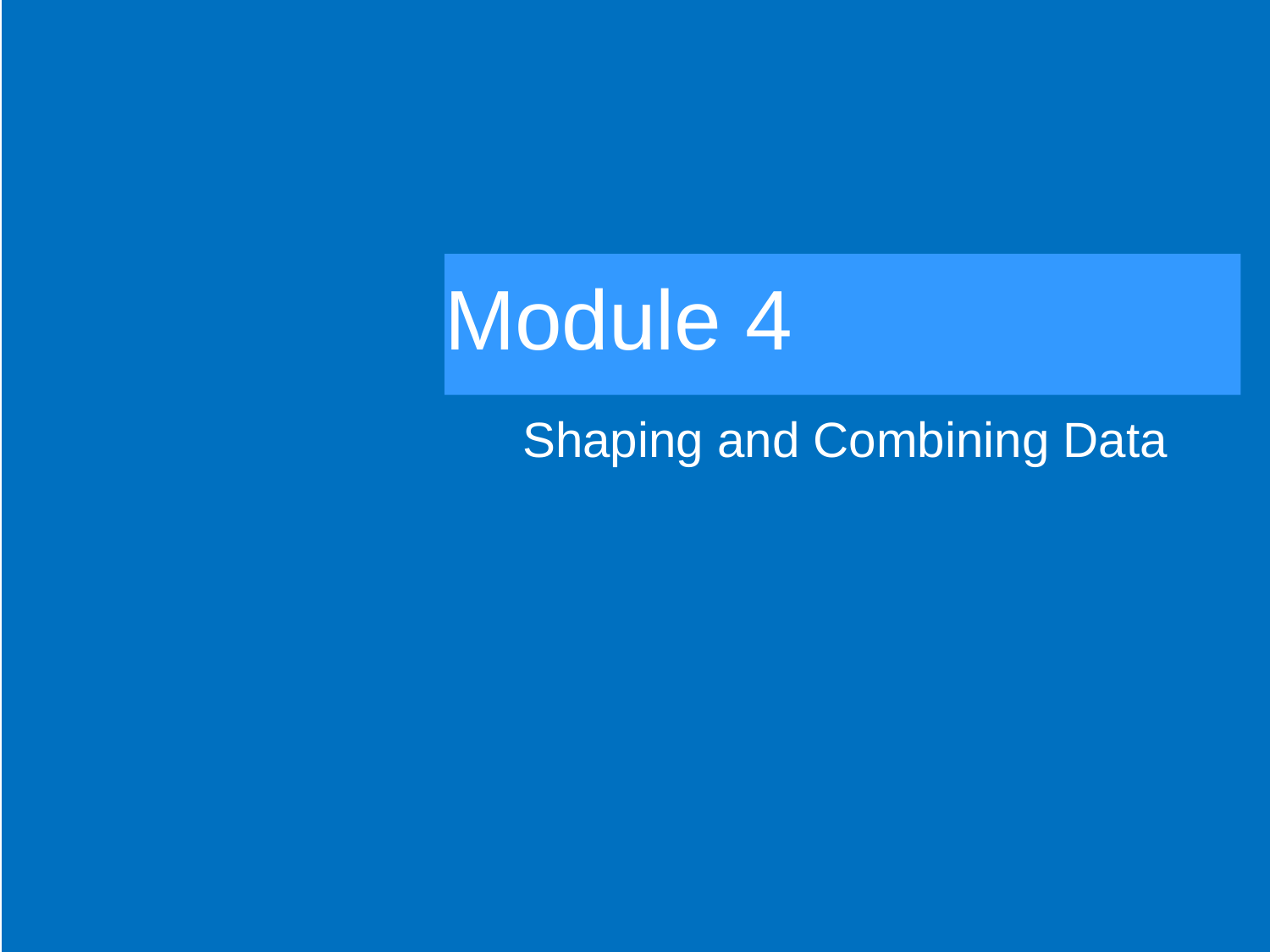

# Module 4
Shaping and Combining Data